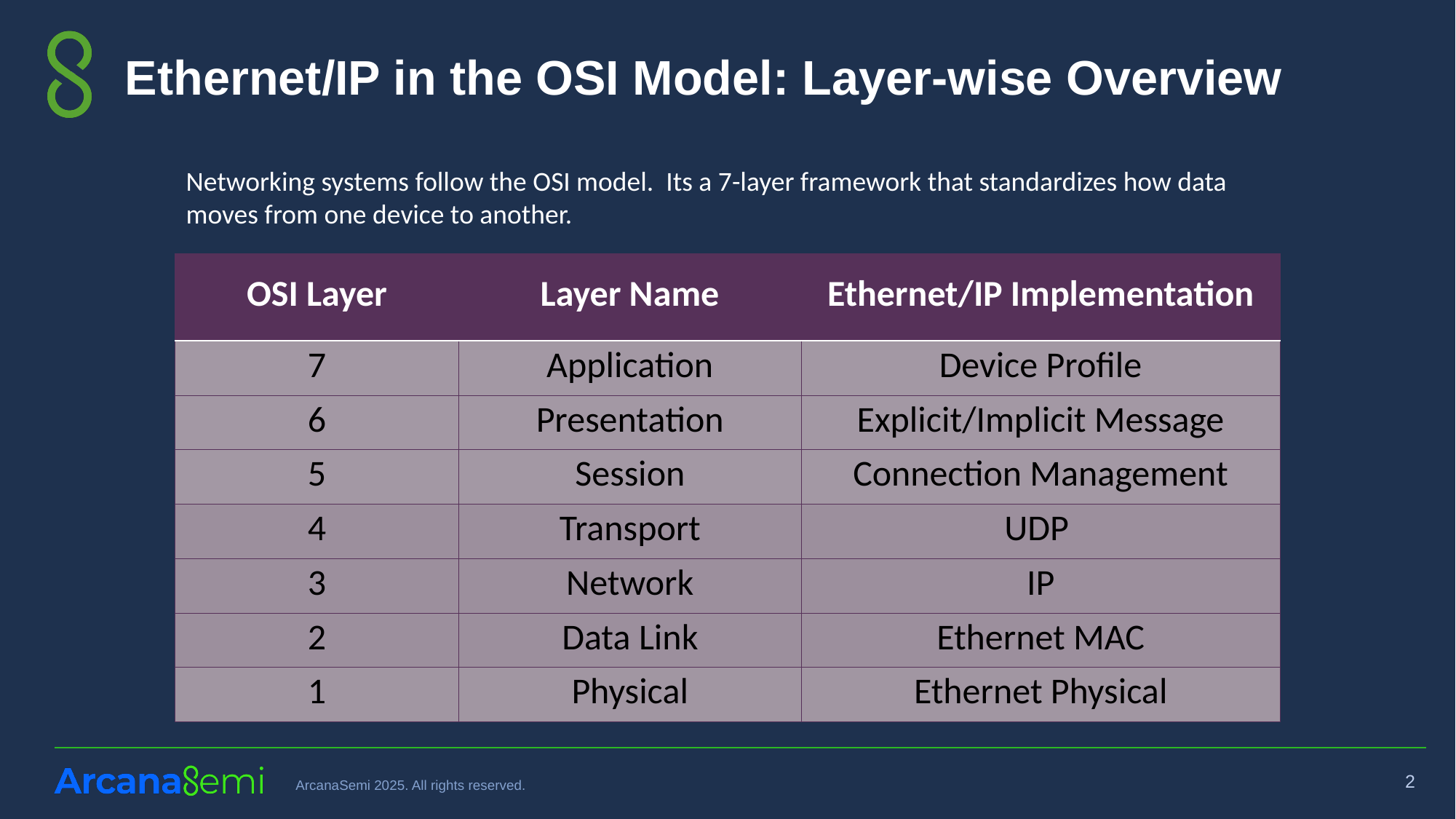

# Ethernet/IP in the OSI Model: Layer-wise Overview
Networking systems follow the OSI model.  Its a 7-layer framework that standardizes how data moves from one device to another.
| OSI Layer | Layer Name | Ethernet/IP Implementation |
| --- | --- | --- |
| 7 | Application | Device Profile |
| 6 | Presentation | Explicit/Implicit Message |
| 5 | Session | Connection Management |
| 4 | Transport | UDP |
| 3 | Network | IP |
| 2 | Data Link | Ethernet MAC |
| 1 | Physical | Ethernet Physical |
2